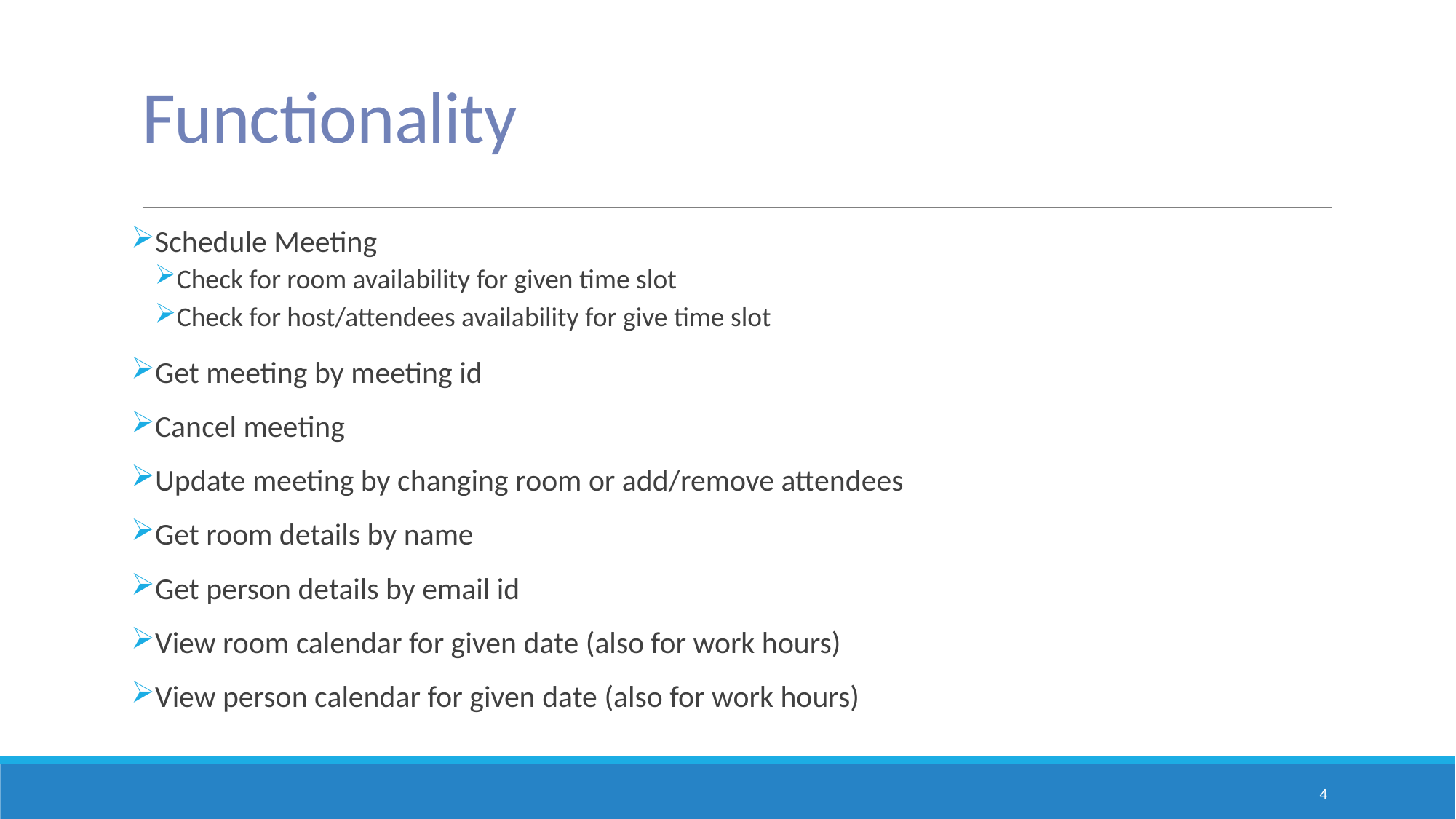

# Functionality
Schedule Meeting
Check for room availability for given time slot
Check for host/attendees availability for give time slot
Get meeting by meeting id
Cancel meeting
Update meeting by changing room or add/remove attendees
Get room details by name
Get person details by email id
View room calendar for given date (also for work hours)
View person calendar for given date (also for work hours)

4